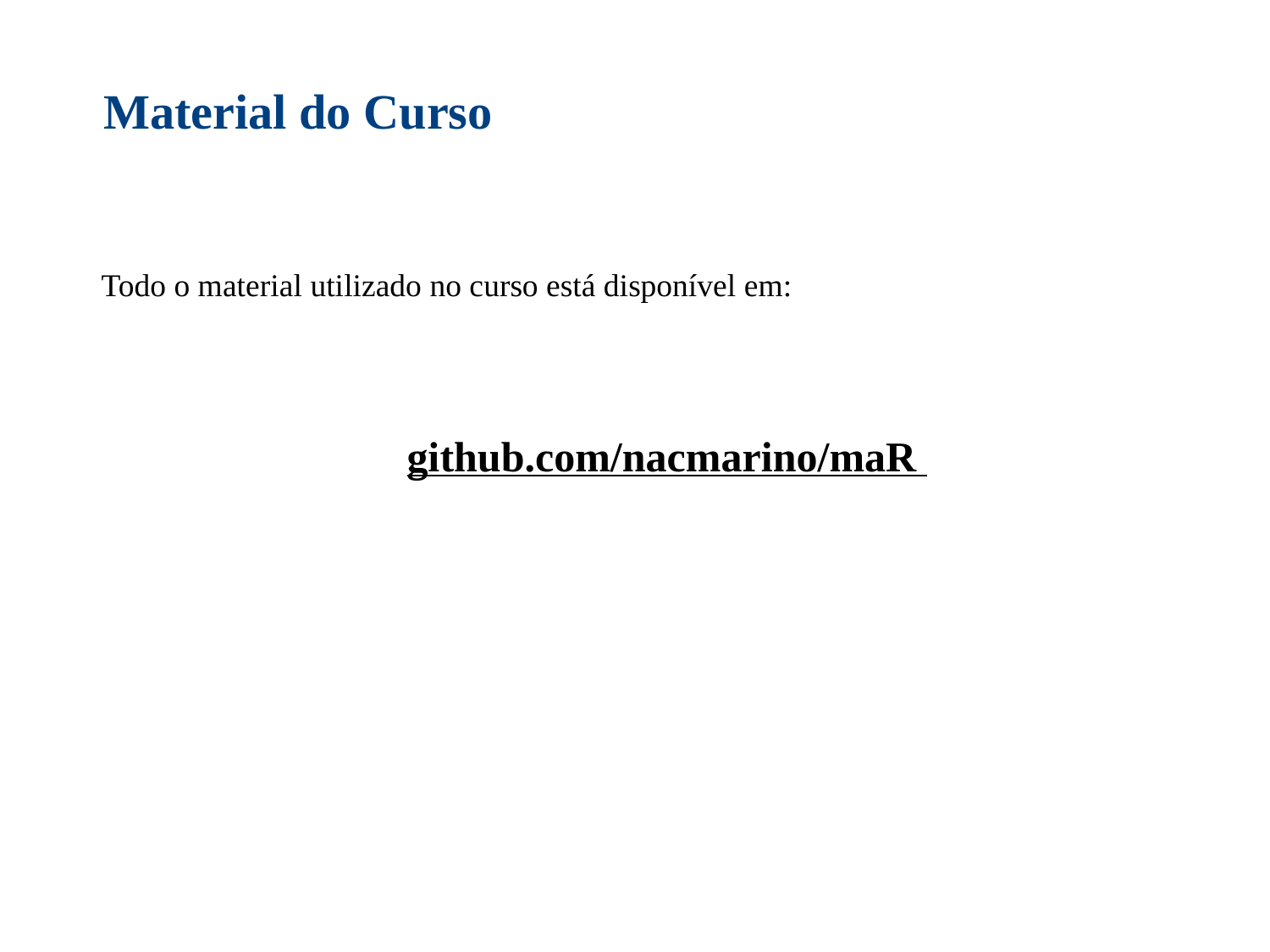

Material do Curso
Todo o material utilizado no curso está disponível em:

github.com/nacmarino/maR